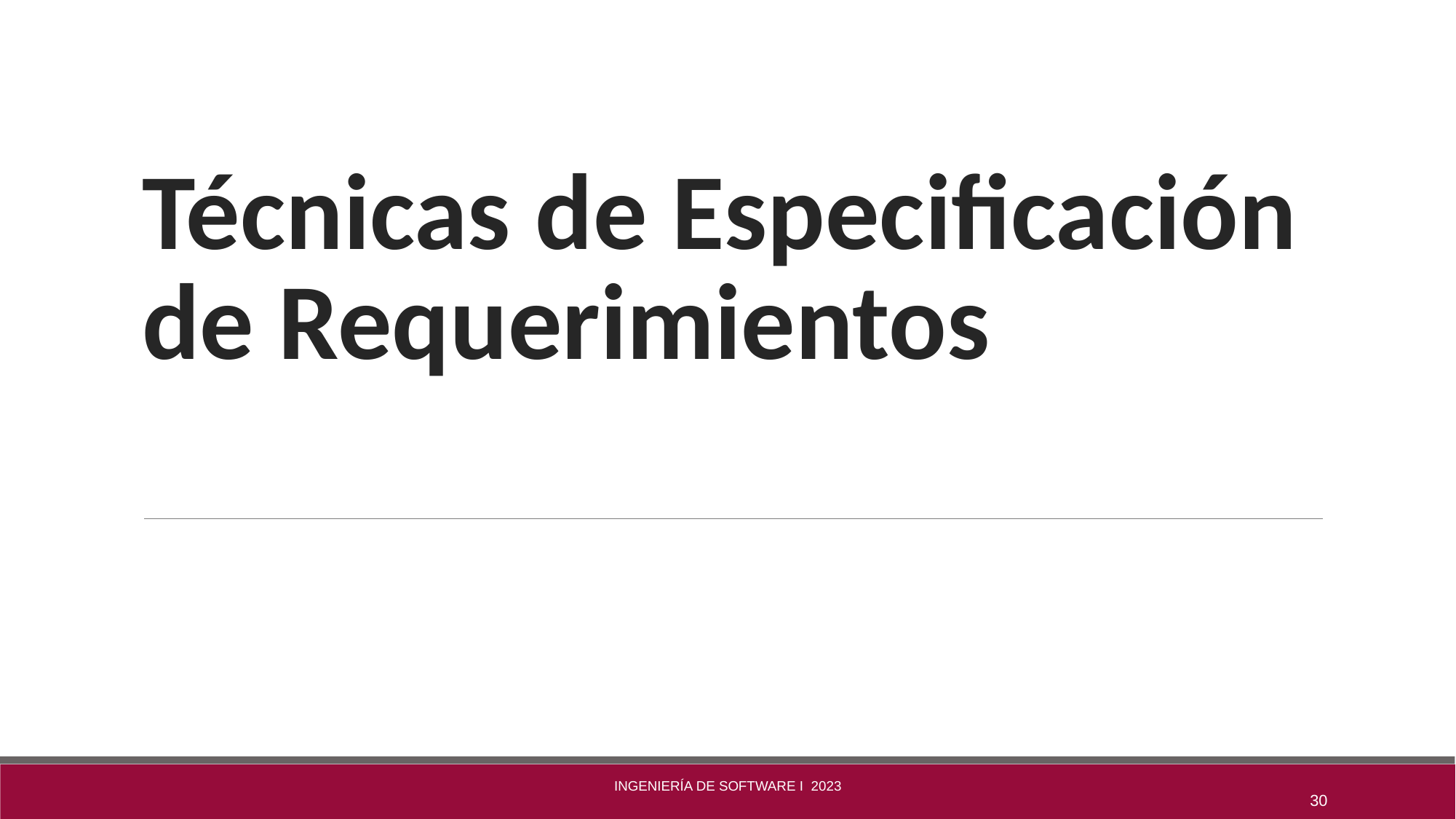

# Técnicas de Especificación de Requerimientos

INGENIERÍA DE SOFTWARE I  2023
30